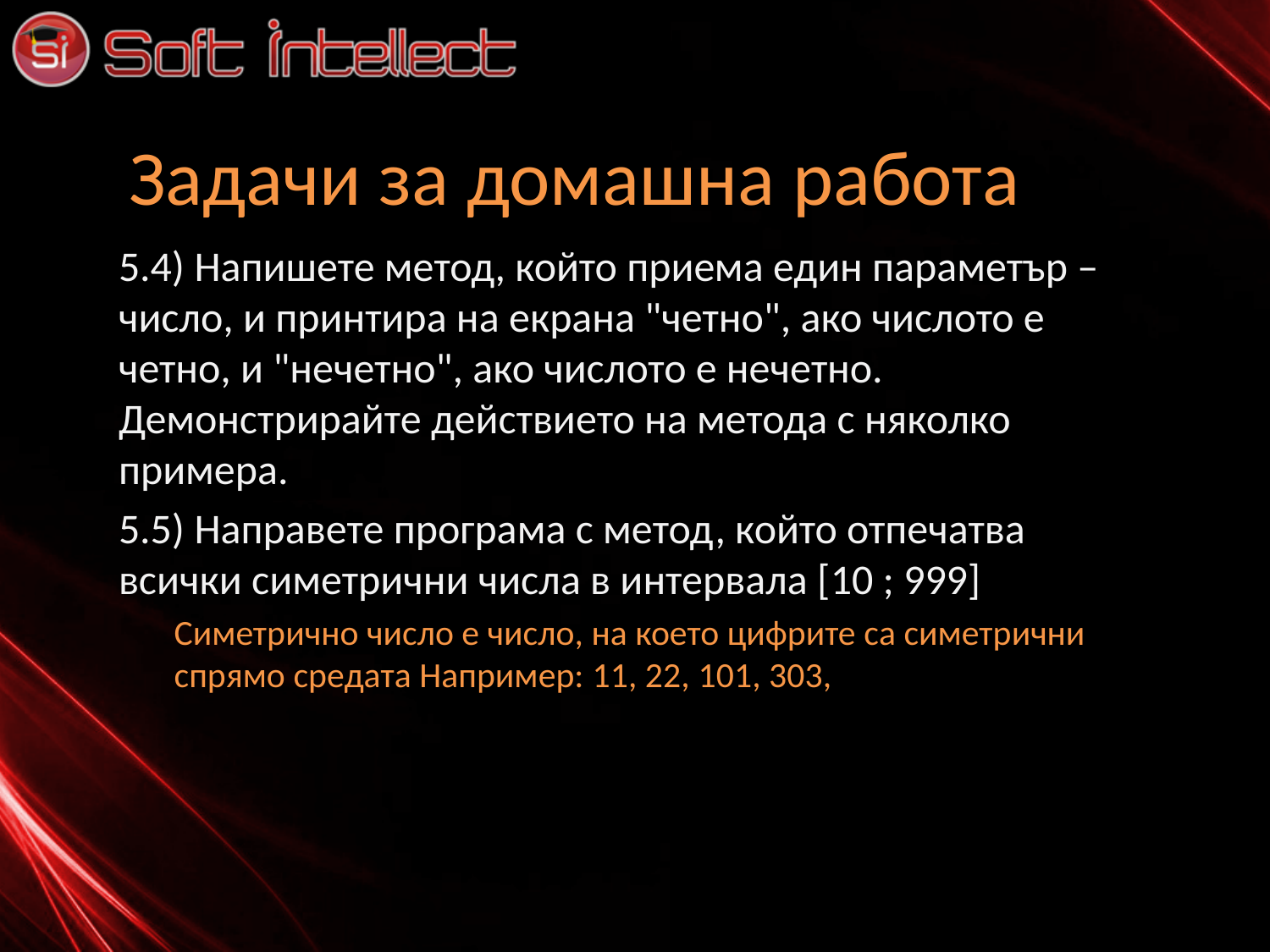

# Задачи за домашна работа
5.4) Напишете метод, който приема един параметър – число, и принтира на екрана "четно", ако числото е четно, и "нечетно", ако числото е нечетно. Демонстрирайте действието на метода с няколко примера.
5.5) Направете програма с метод, който отпечатва всички симетрични числа в интервала [10 ; 999]
Симетрично число е число, на което цифрите са симетрични спрямо средата Например: 11, 22, 101, 303,